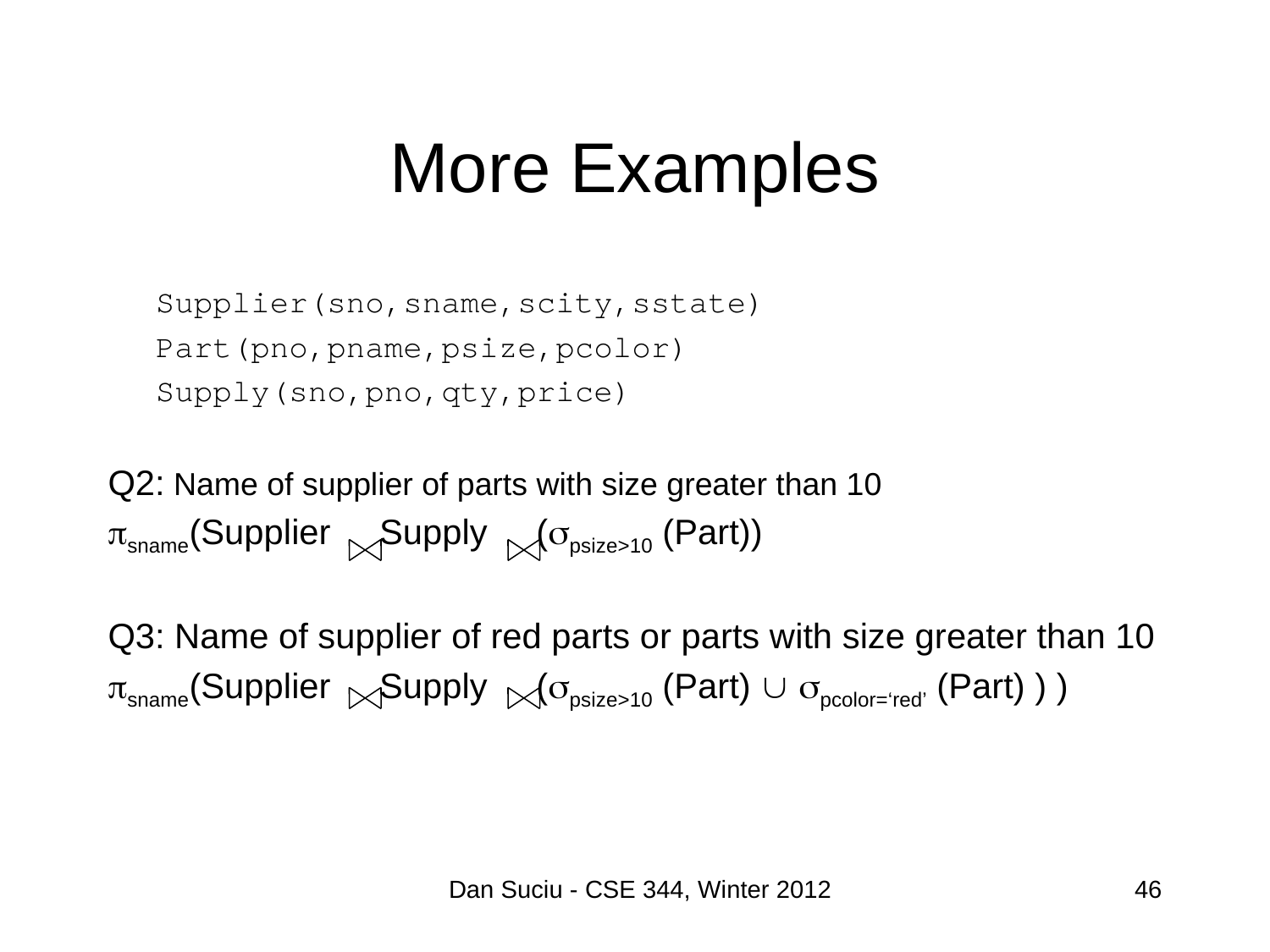

# More Examples
	Supplier(sno,sname,scity,sstate)
	Part(pno,pname,psize,pcolor)
	Supply(sno,pno,qty,price)

Q2: Name of supplier of parts with size greater than 10
πsname(Supplier     Supply     (σpsize>10 (Part))

Q3: Name of supplier of red parts or parts with size greater than 10
πsname(Supplier     Supply     (σpsize>10 (Part) ∪ σpcolor=‘red’ (Part) ) )

Dan Suciu - CSE 344, Winter 2012
46